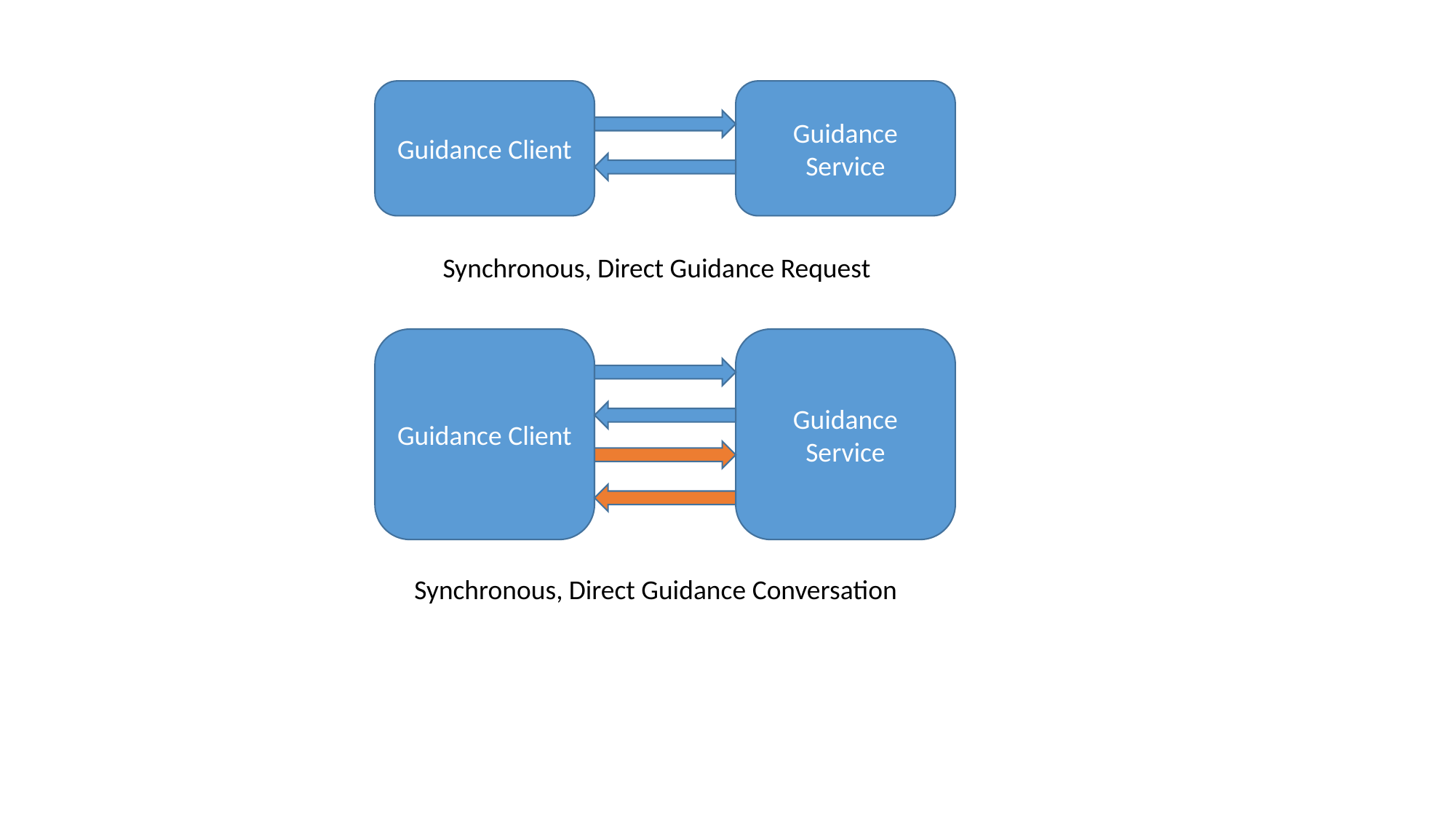

Guidance Client
Guidance Service

Synchronous, Direct Guidance Request
Guidance Client
Guidance Service

Synchronous, Direct Guidance Conversation